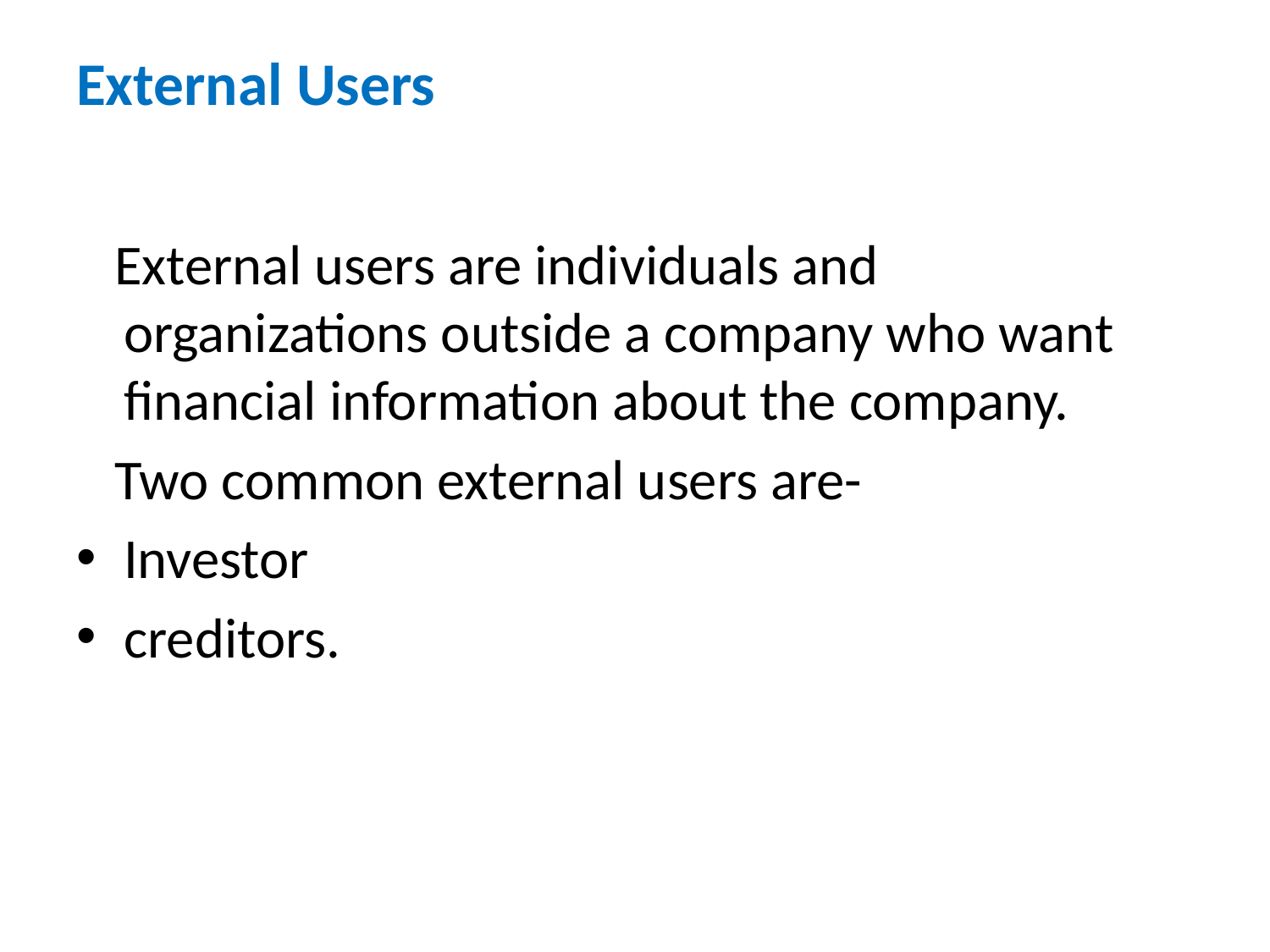

# External Users
   External users are individuals and organizations outside a company who want financial information about the company.
   Two common external users are-
Investor
creditors.